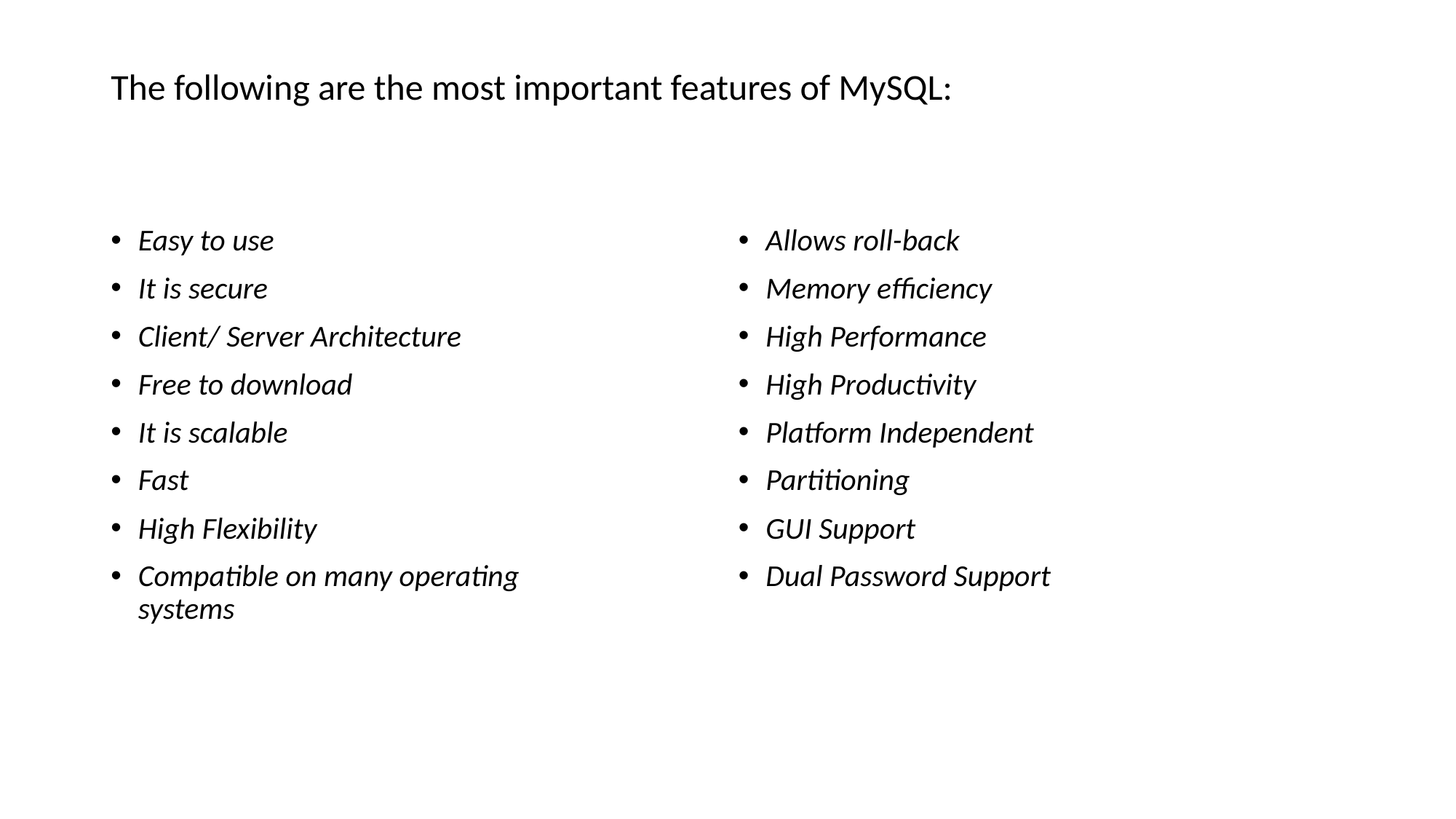

# The following are the most important features of MySQL:
Easy to use
It is secure
Client/ Server Architecture
Free to download
It is scalable
Fast
High Flexibility
Compatible on many operating systems

Allows roll-back
Memory efficiency
High Performance
High Productivity
Platform Independent
Partitioning
GUI Support
Dual Password Support